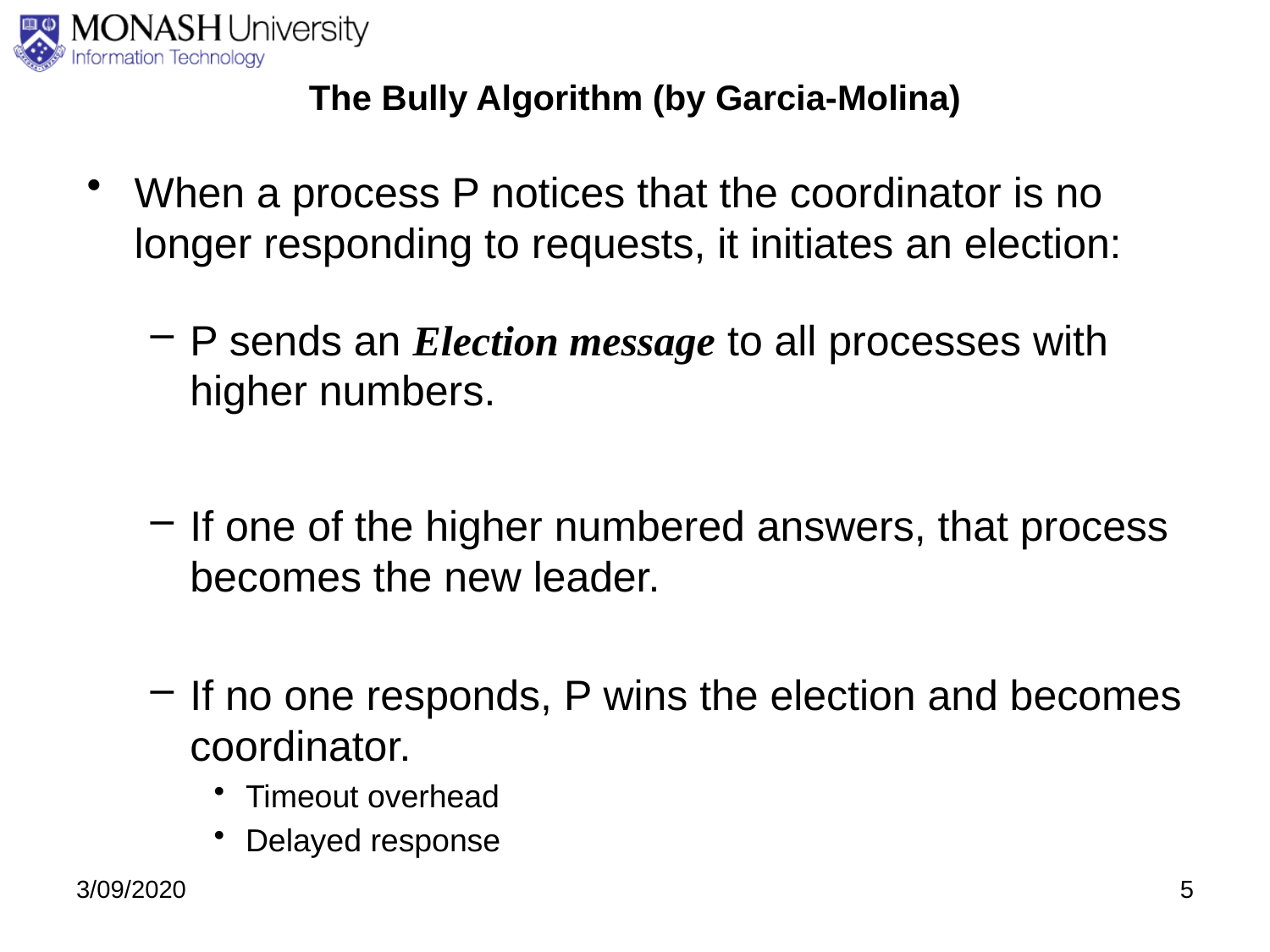

# The Bully Algorithm (by Garcia-Molina)
When a process P notices that the coordinator is no longer responding to requests, it initiates an election:
P sends an Election message to all processes with higher numbers.

If one of the higher numbered answers, that process becomes the new leader.

If no one responds, P wins the election and becomes coordinator.
Timeout overhead
Delayed response

3/09/2020
5